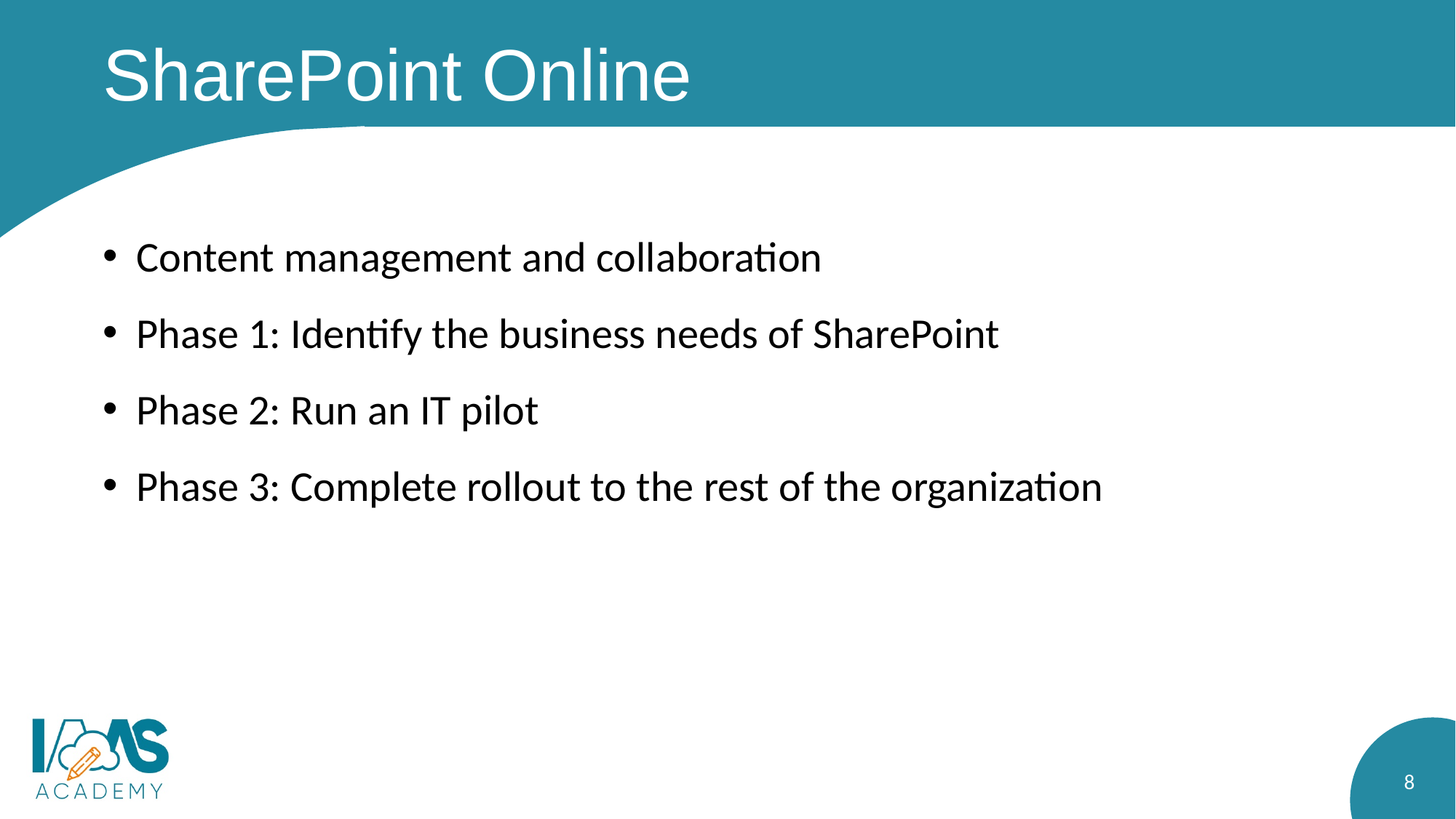

# SharePoint Online
Content management and collaboration
Phase 1: Identify the business needs of SharePoint
Phase 2: Run an IT pilot
Phase 3: Complete rollout to the rest of the organization
8